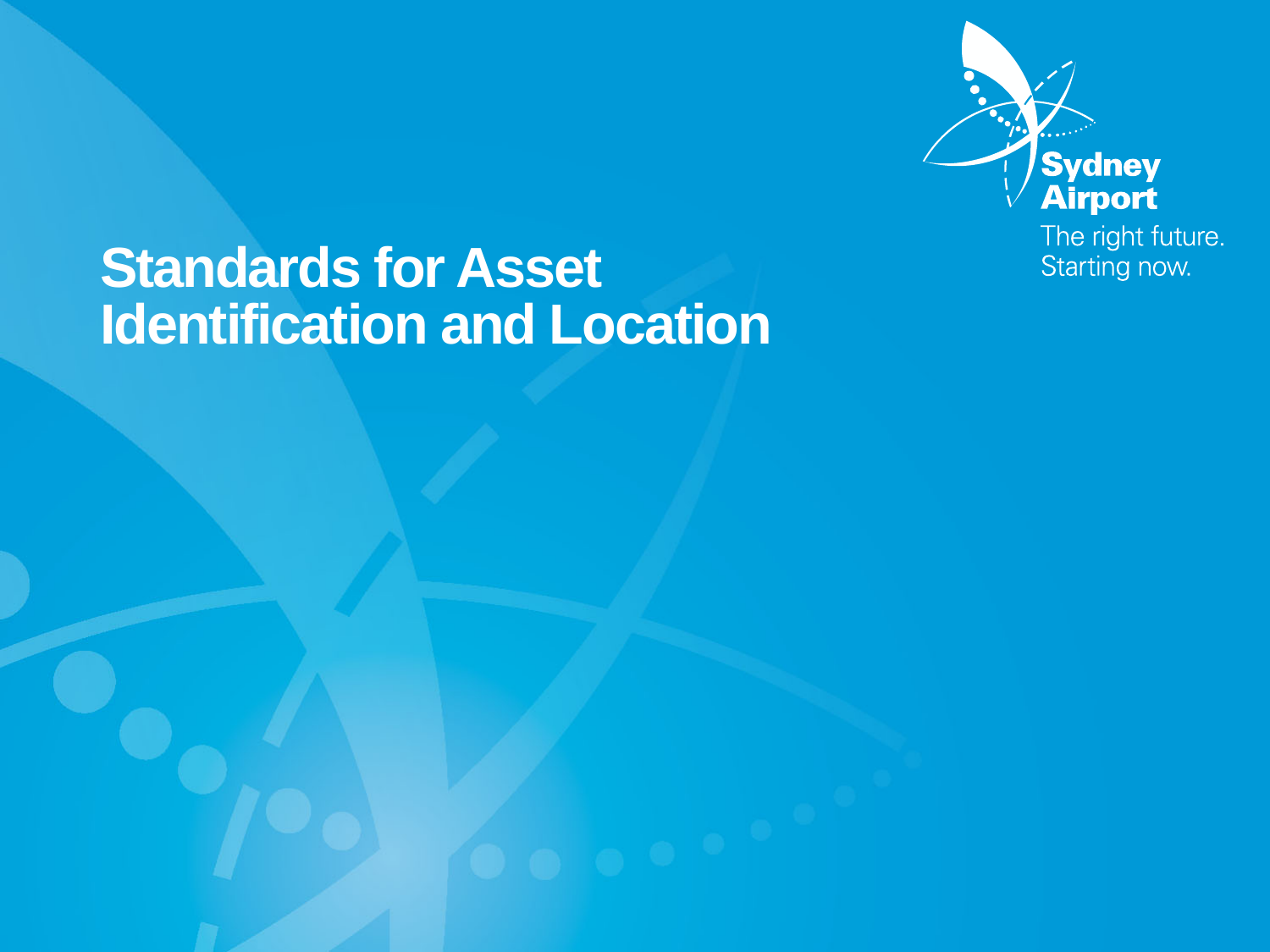

# Standards for Asset Identification and Location